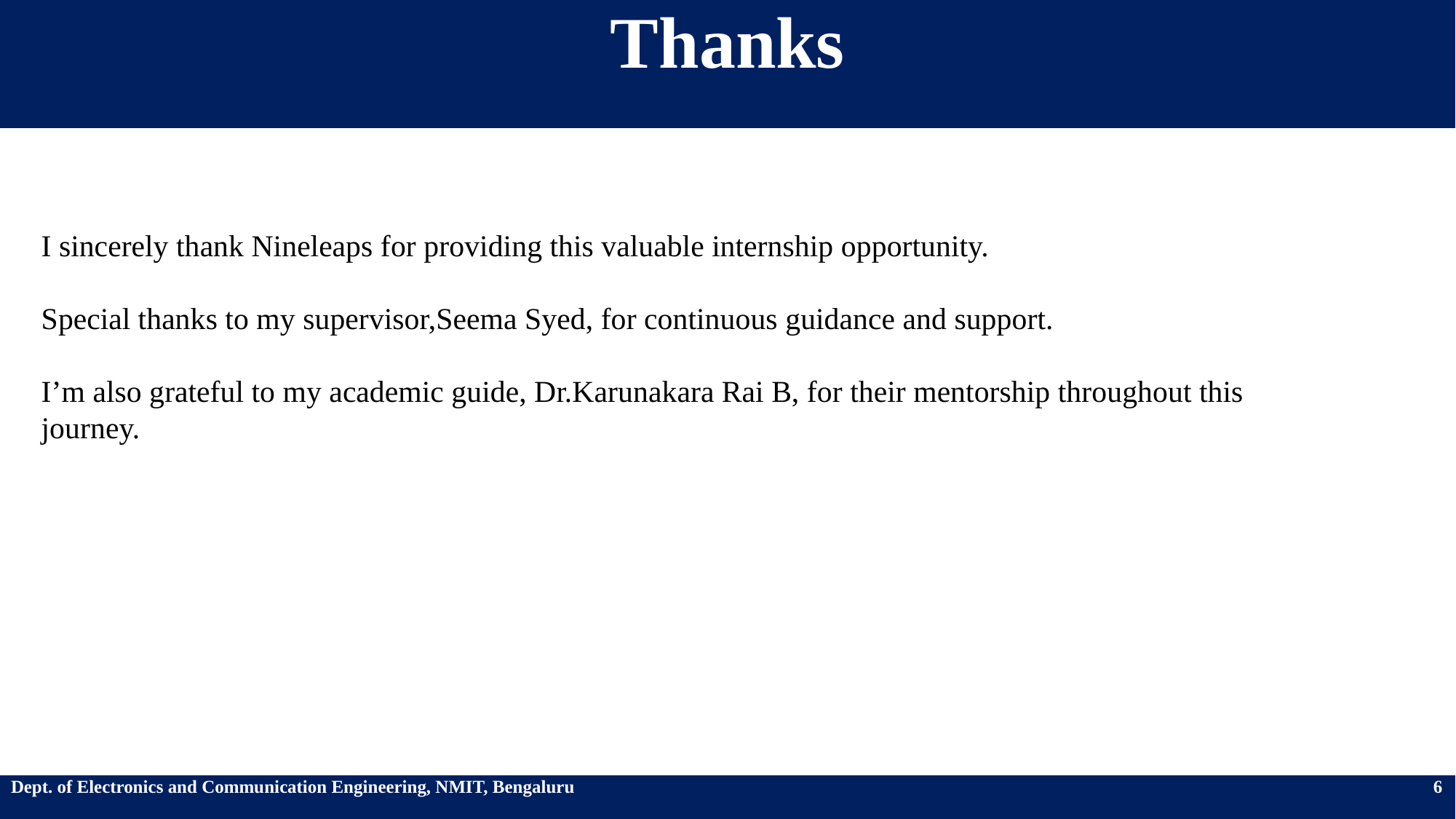

# Thanks
I sincerely thank Nineleaps for providing this valuable internship opportunity.

Special thanks to my supervisor,Seema Syed, for continuous guidance and support.

I’m also grateful to my academic guide, Dr.Karunakara Rai B, for their mentorship throughout this journey.

Dept. of Electronics and Communication Engineering, NMIT, Bengaluru                                                                                                                                                                                             6